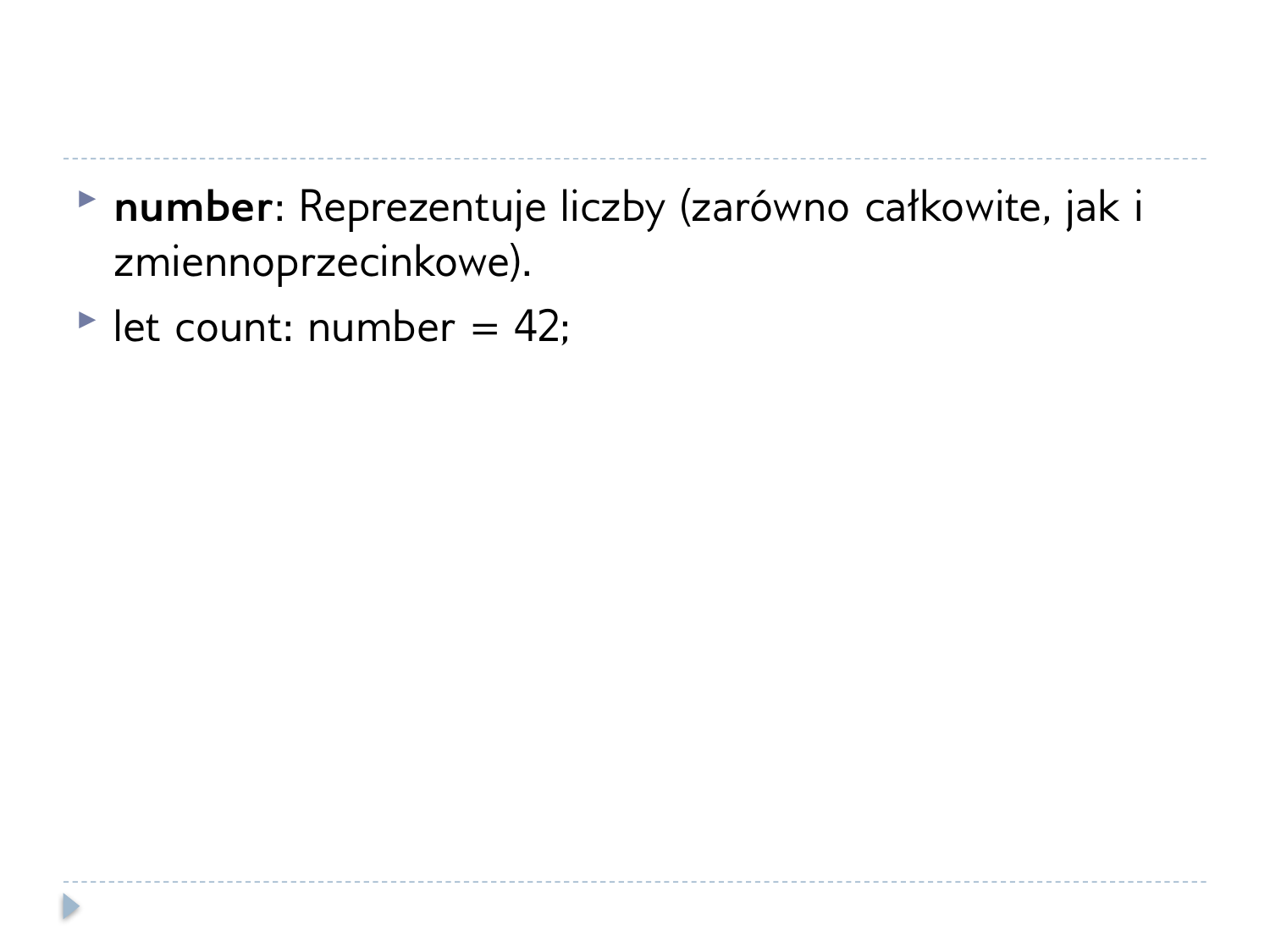

#
number: Reprezentuje liczby (zarówno całkowite, jak i zmiennoprzecinkowe).
let count: number = 42;